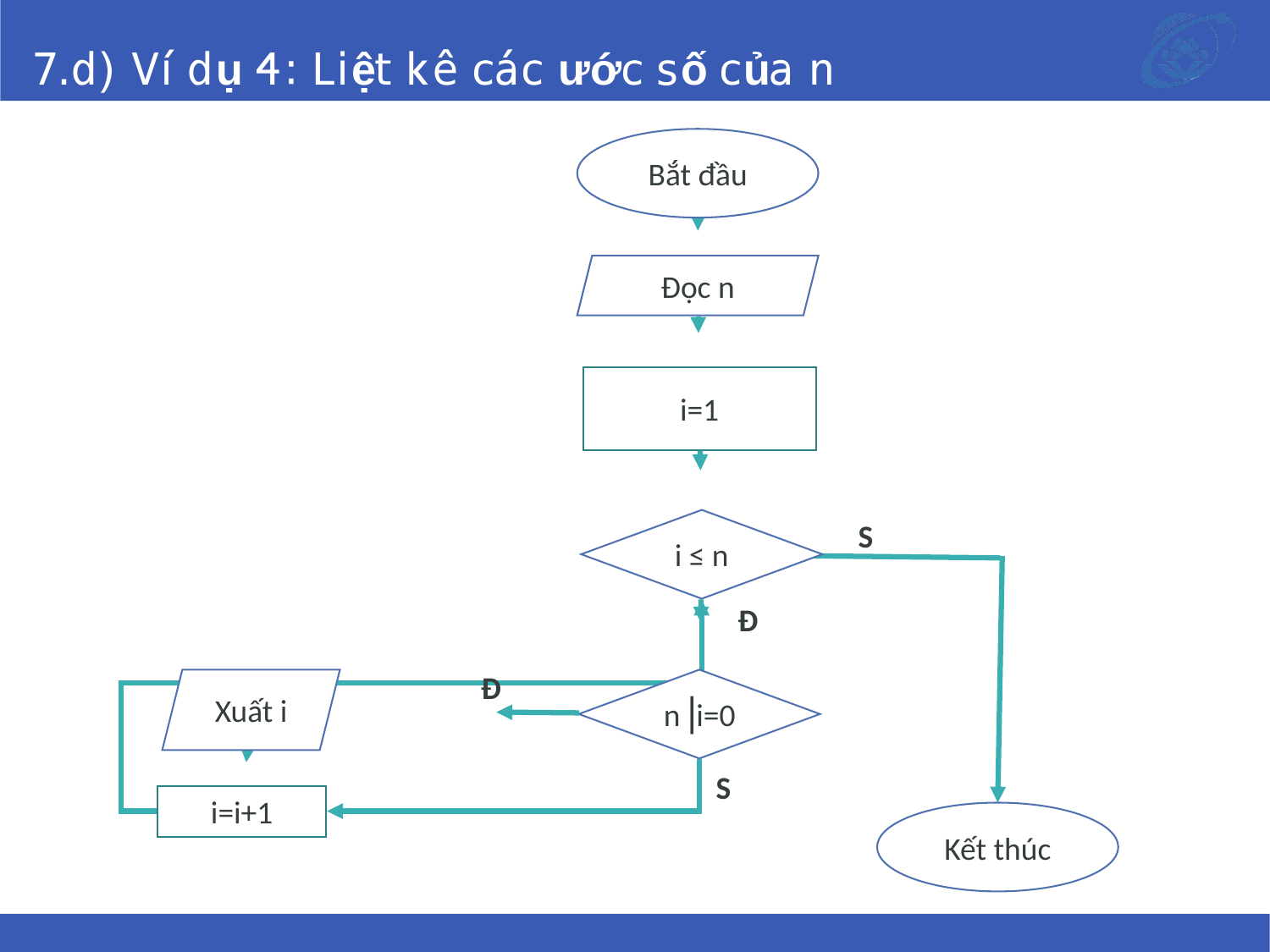

# 7.d) Ví dụ 4: Liệt kê các ước số của n

Bắt đầu

Đọc n

i=1

i ≤ n
S

Đ

Đ

Xuất i

n⎟i=0

S

i=i+1

Kết thúc
25